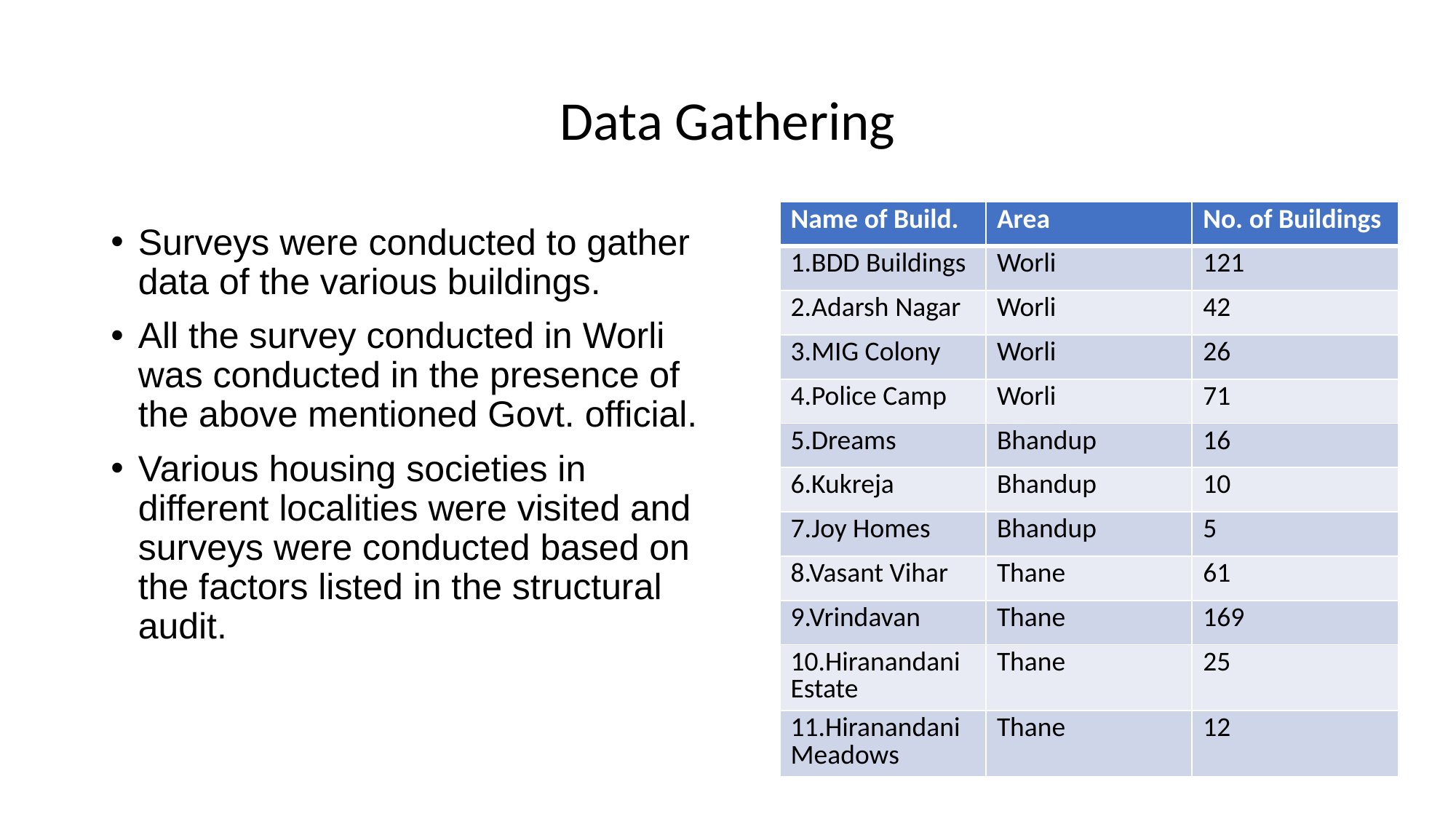

# Data Gathering
| Name of Build. | Area | No. of Buildings |
| --- | --- | --- |
| 1.BDD Buildings | Worli | 121 |
| 2.Adarsh Nagar | Worli | 42 |
| 3.MIG Colony | Worli | 26 |
| 4.Police Camp | Worli | 71 |
| 5.Dreams | Bhandup | 16 |
| 6.Kukreja | Bhandup | 10 |
| 7.Joy Homes | Bhandup | 5 |
| 8.Vasant Vihar | Thane | 61 |
| 9.Vrindavan | Thane | 169 |
| 10.Hiranandani Estate | Thane | 25 |
| 11.Hiranandani Meadows | Thane | 12 |
Surveys were conducted to gather data of the various buildings.
All the survey conducted in Worli was conducted in the presence of the above mentioned Govt. official.
Various housing societies in different localities were visited and surveys were conducted based on the factors listed in the structural audit.